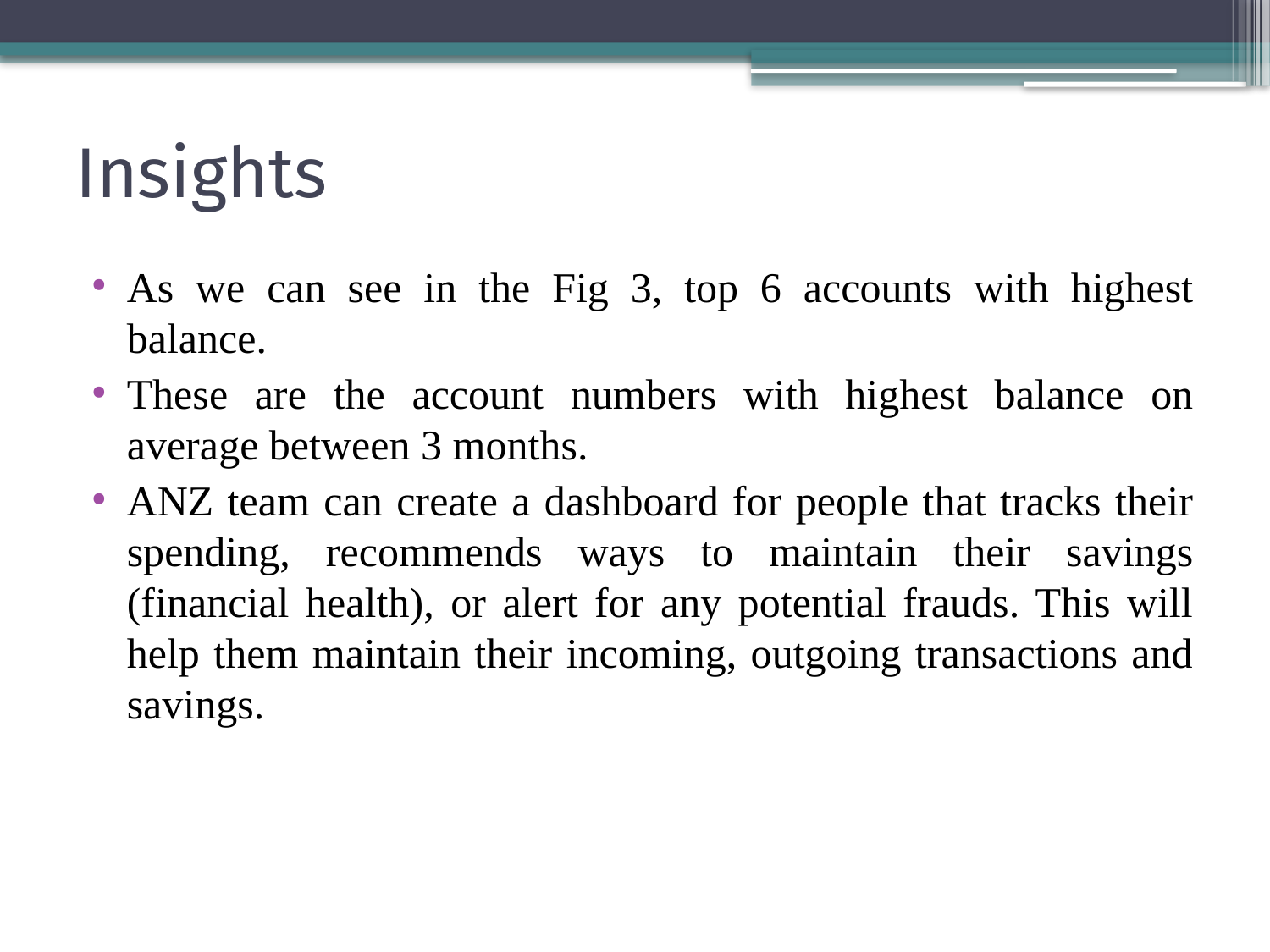

# Insights
As we can see in the Fig 3, top 6 accounts with highest balance.
These are the account numbers with highest balance on average between 3 months.
ANZ team can create a dashboard for people that tracks their spending, recommends ways to maintain their savings (financial health), or alert for any potential frauds. This will help them maintain their incoming, outgoing transactions and savings.